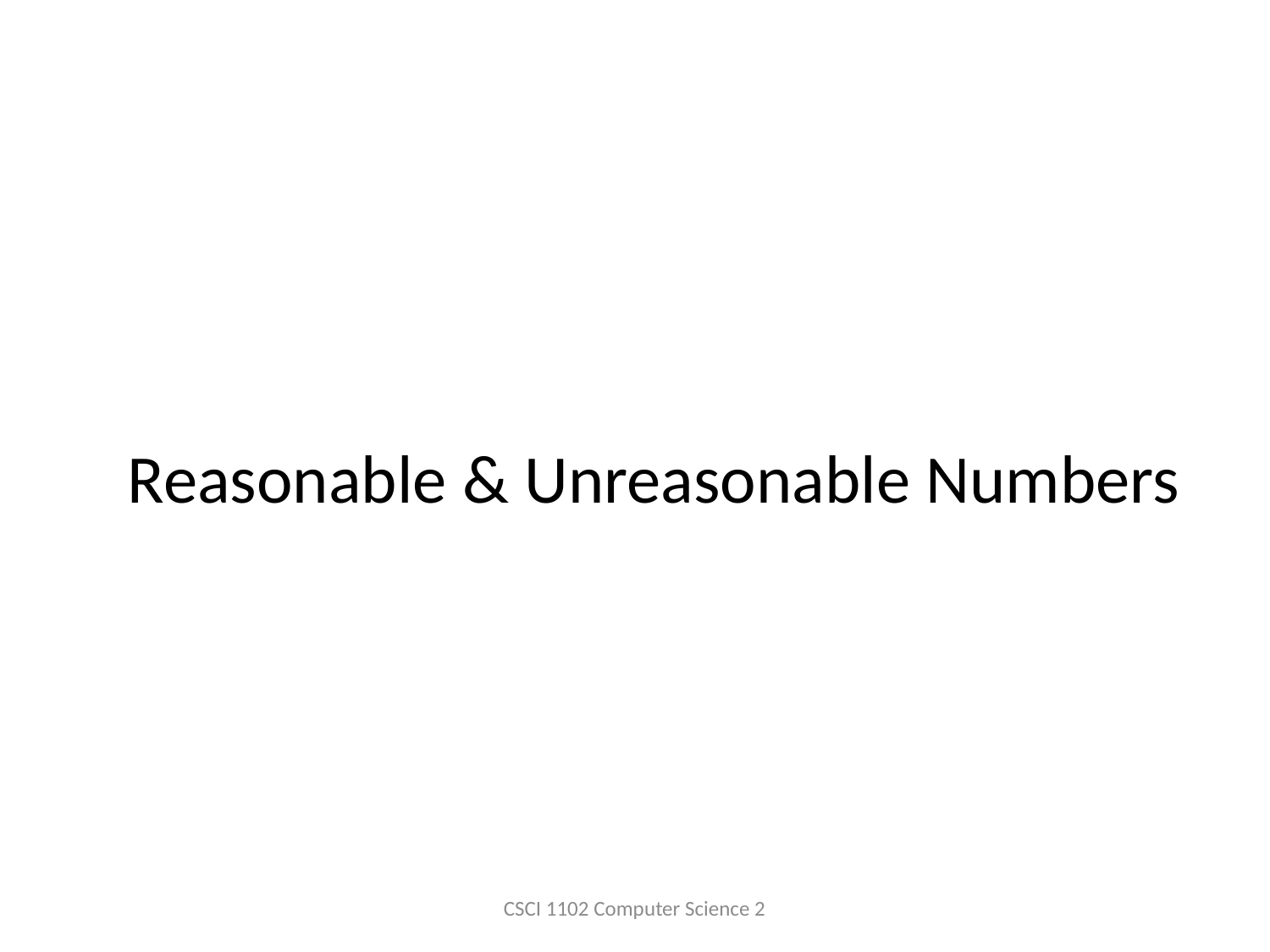

# Reasonable & Unreasonable Numbers
CSCI 1102 Computer Science 2